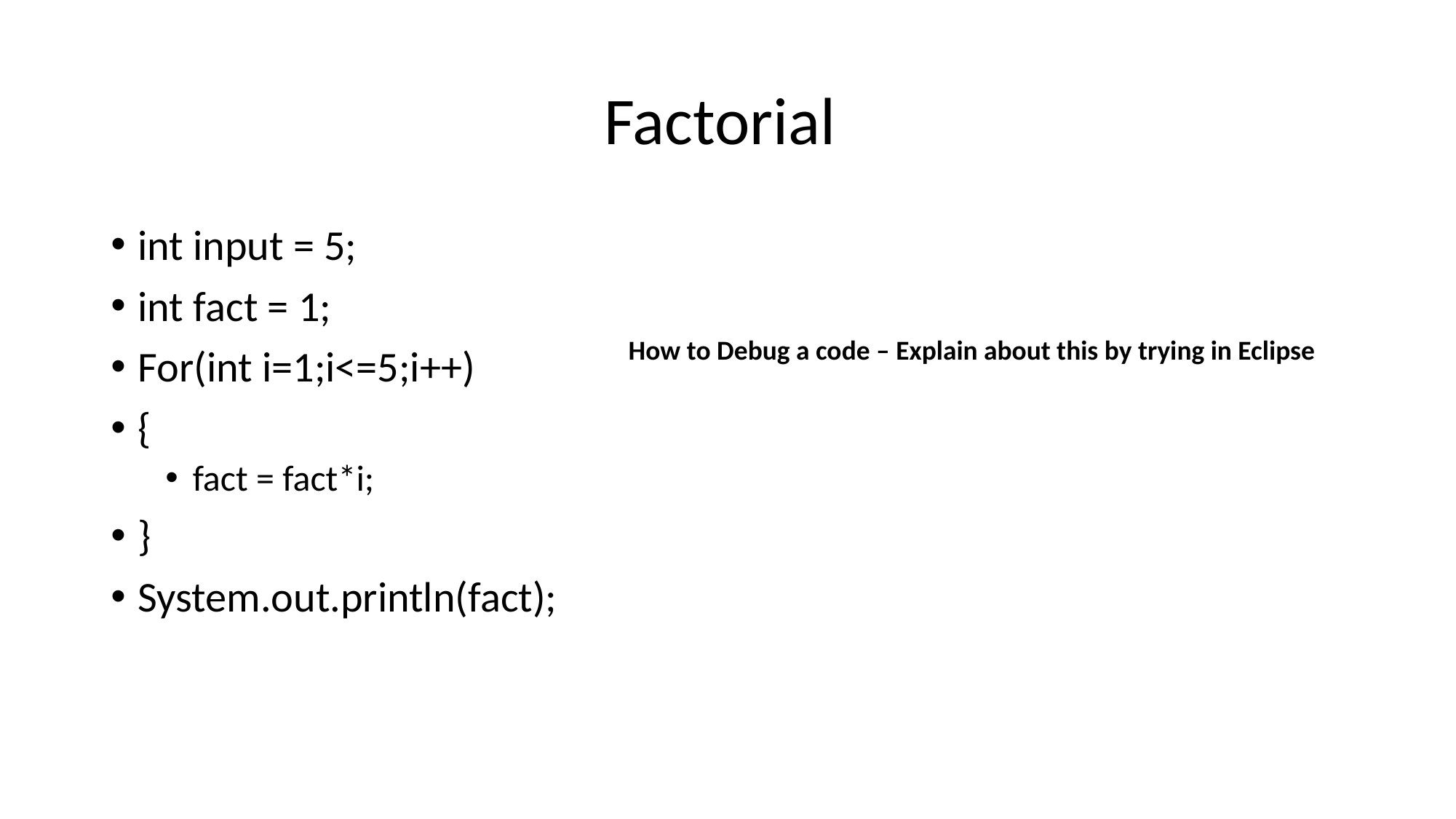

# Factorial
int input = 5;
int fact = 1;
For(int i=1;i<=5;i++)
{
fact = fact*i;
}
System.out.println(fact);

How to Debug a code – Explain about this by trying in Eclipse